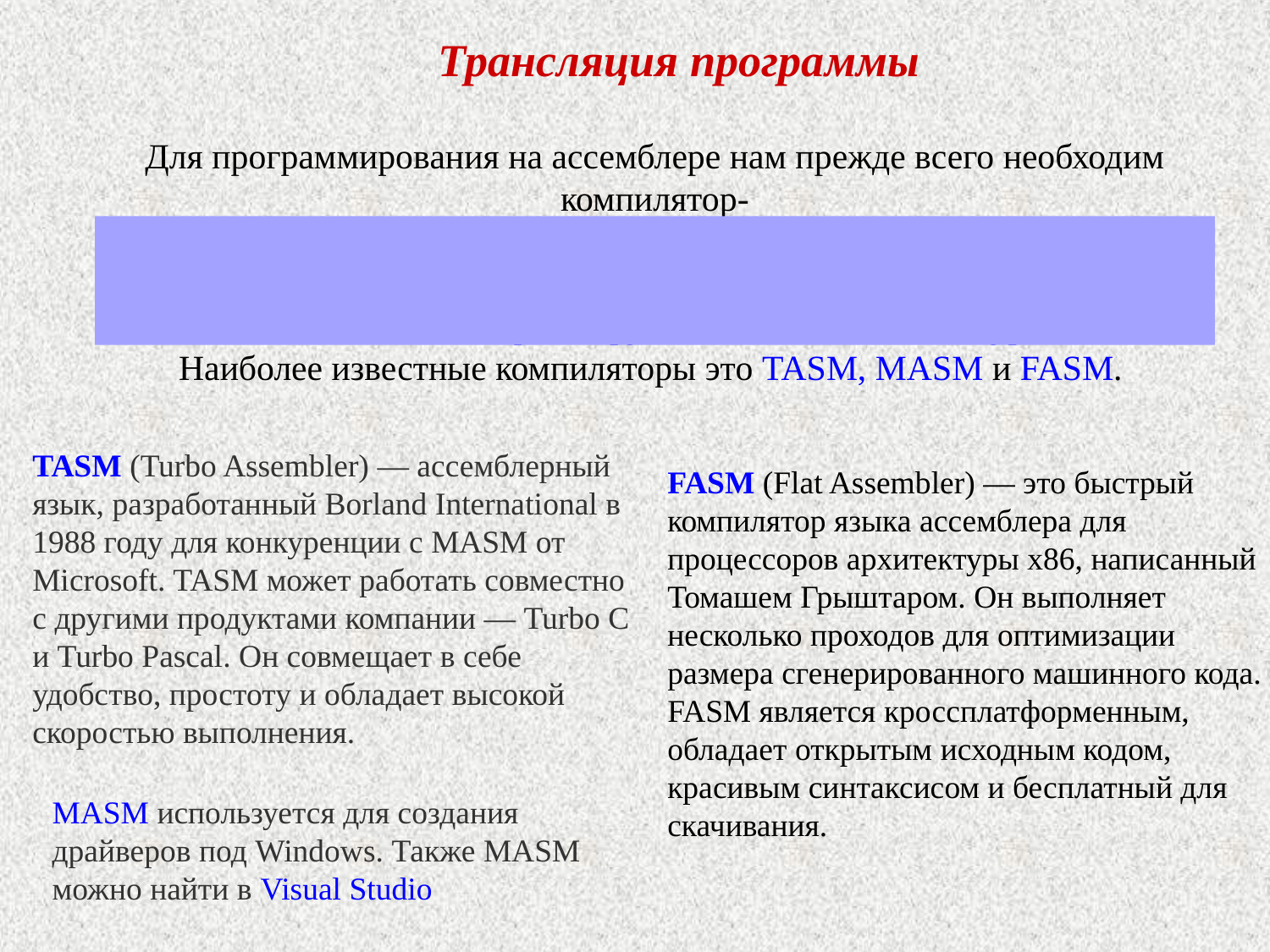

Трансляция программы
Для программирования на ассемблере нам прежде всего необходим компилятор-
компьютерная программа, которая преобразует исходный код программы на языке программирования высокого уровня в функционально эквивалентный набор инструкций на языке низкого уровня
Наиболее известные компиляторы это TASM, MASM и FASM.

TASM (Turbo Assembler) — ассемблерный язык, разработанный Borland International в 1988 году для конкуренции с MASM от Microsoft. TASM может работать совместно с другими продуктами компании — Turbo C и Turbo Pascal. Он совмещает в себе удобство, простоту и обладает высокой скоростью выполнения.
FASM (Flat Assembler) — это быстрый компилятор языка ассемблера для процессоров архитектуры x86, написанный Томашем Грыштаром. Он выполняет несколько проходов для оптимизации размера сгенерированного машинного кода. FASM является кроссплатформенным, обладает открытым исходным кодом, красивым синтаксисом и бесплатный для скачивания.
MASM используется для создания драйверов под Windows. Также MASM можно найти в Visual Studio